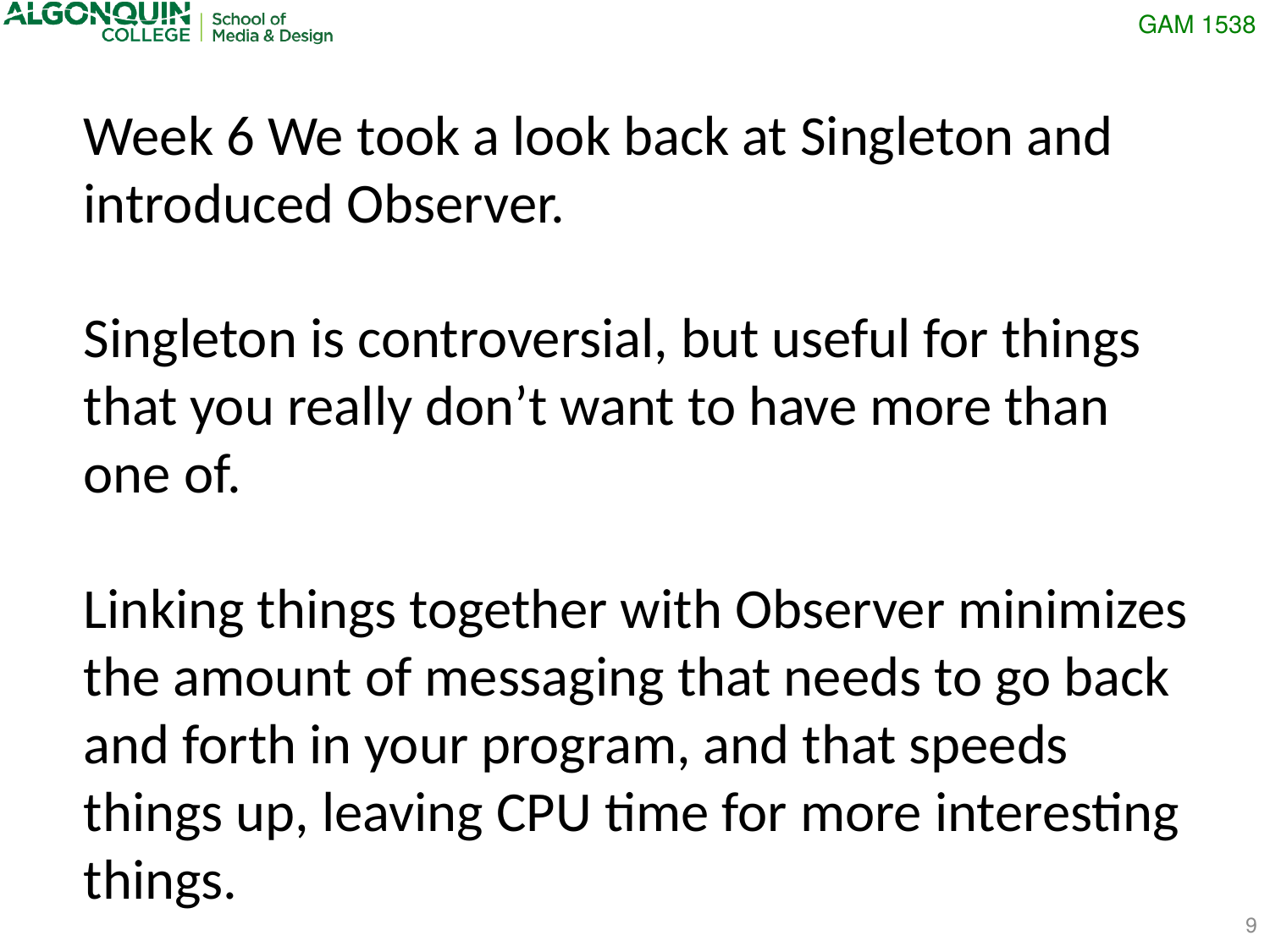

Week 6 We took a look back at Singleton and introduced Observer.

Singleton is controversial, but useful for things that you really don’t want to have more than one of.

Linking things together with Observer minimizes the amount of messaging that needs to go back and forth in your program, and that speeds things up, leaving CPU time for more interesting things.
9